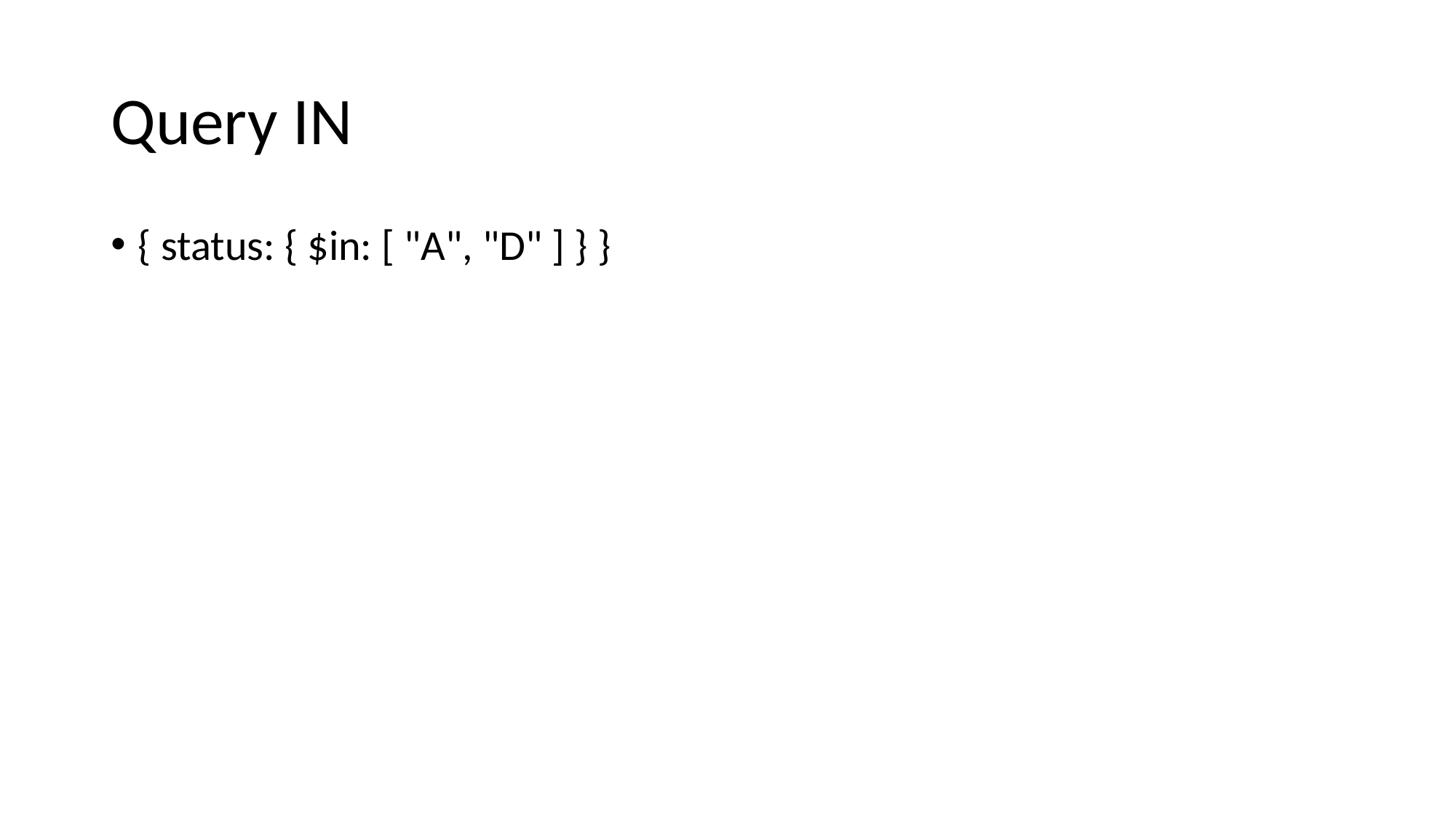

# Query IN
{ status: { $in: [ "A", "D" ] } }